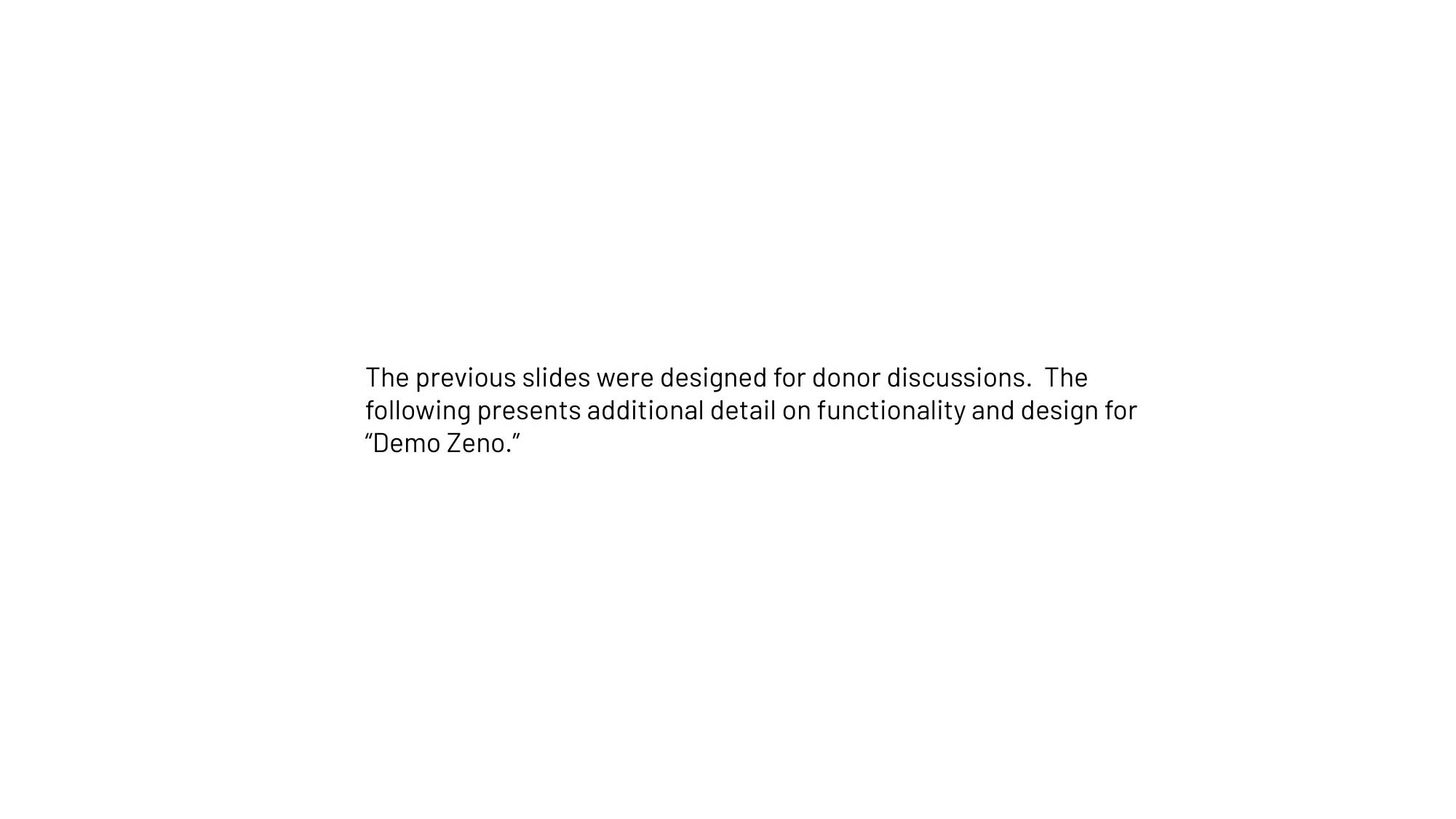

The previous slides were designed for donor discussions.  The following presents additional detail on functionality and design for “Demo Zeno.”